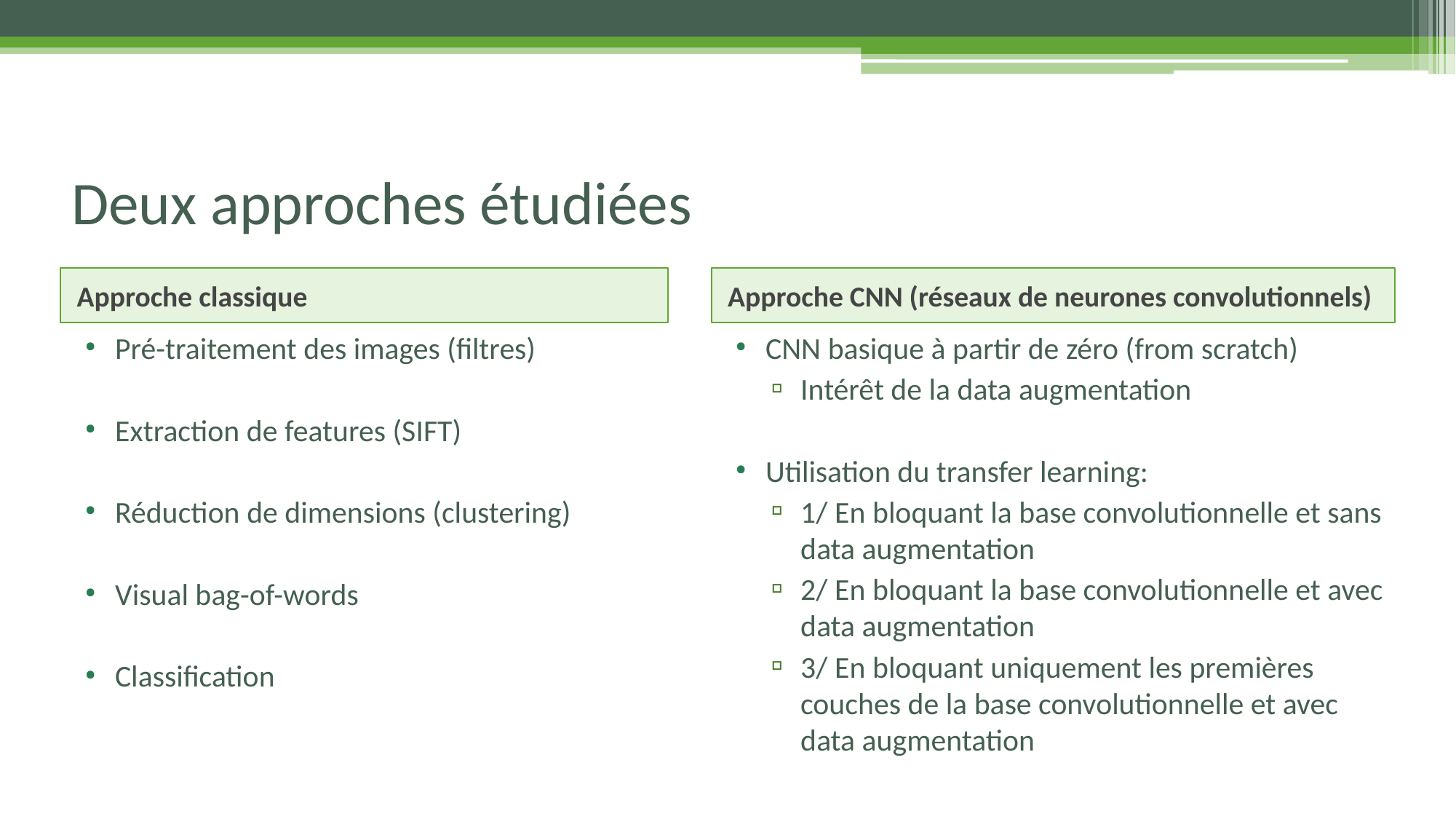

# Deux approches étudiées
Approche classique
Approche CNN (réseaux de neurones convolutionnels)
Pré-traitement des images (filtres)

Extraction de features (SIFT)

Réduction de dimensions (clustering)

Visual bag-of-words

Classification
CNN basique à partir de zéro (from scratch)
Intérêt de la data augmentation

Utilisation du transfer learning:
1/ En bloquant la base convolutionnelle et sans data augmentation
2/ En bloquant la base convolutionnelle et avec data augmentation
3/ En bloquant uniquement les premières couches de la base convolutionnelle et avec data augmentation